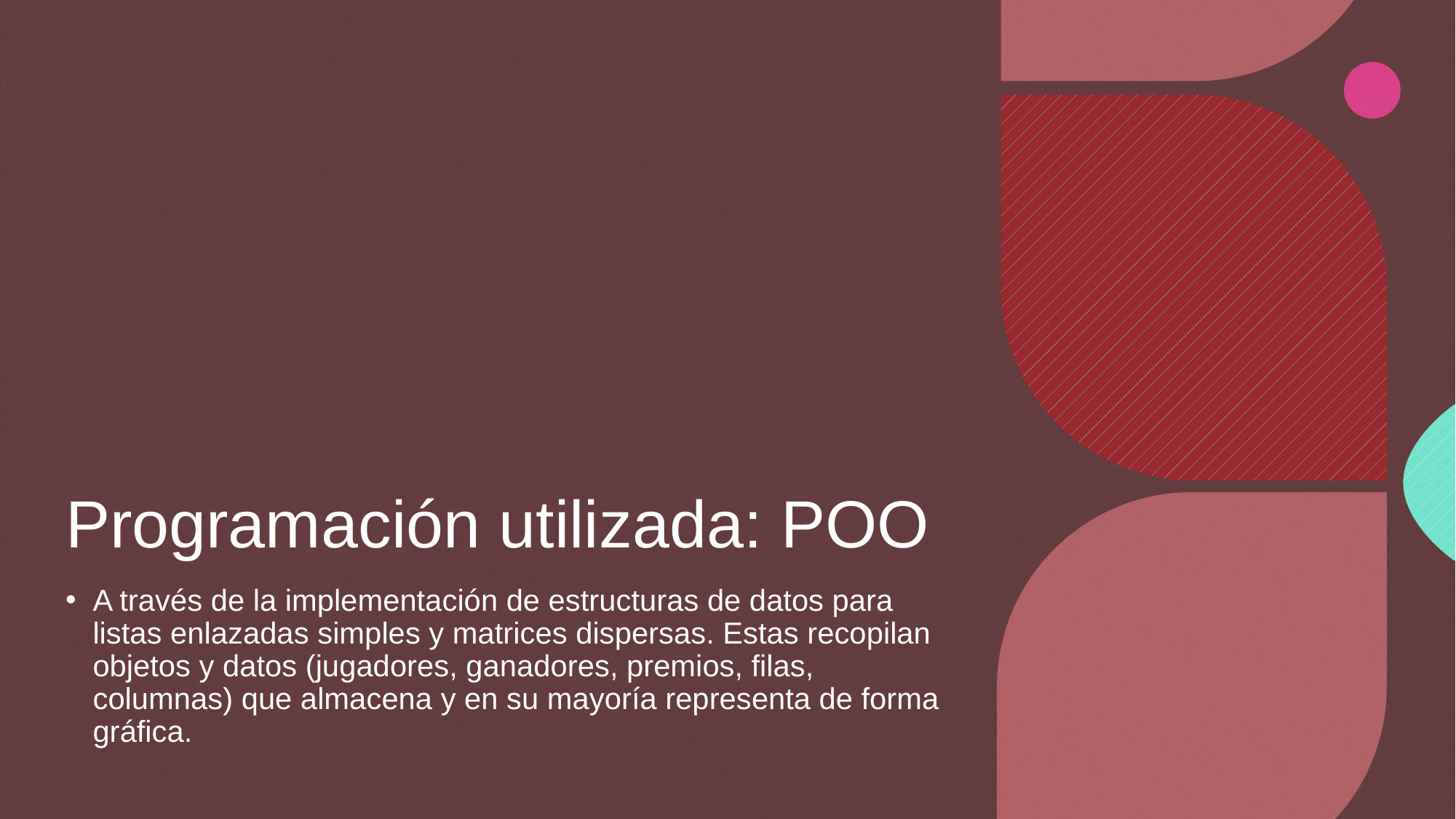

# Programación utilizada: POO
A través de la implementación de estructuras de datos para listas enlazadas simples y matrices dispersas. Estas recopilan objetos y datos (jugadores, ganadores, premios, filas, columnas) que almacena y en su mayoría representa de forma gráfica.